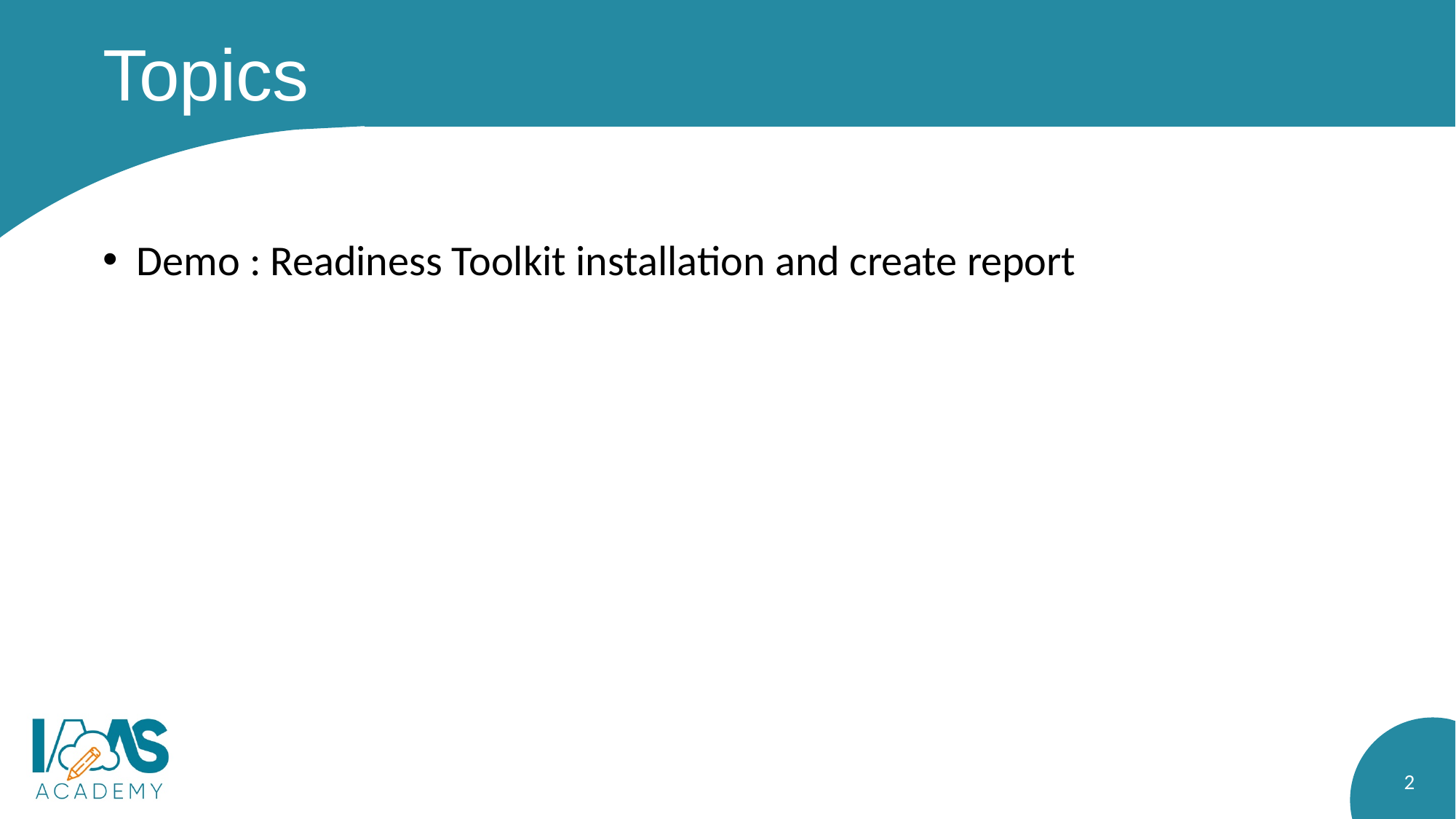

# Topics
Demo : Readiness Toolkit installation and create report

2